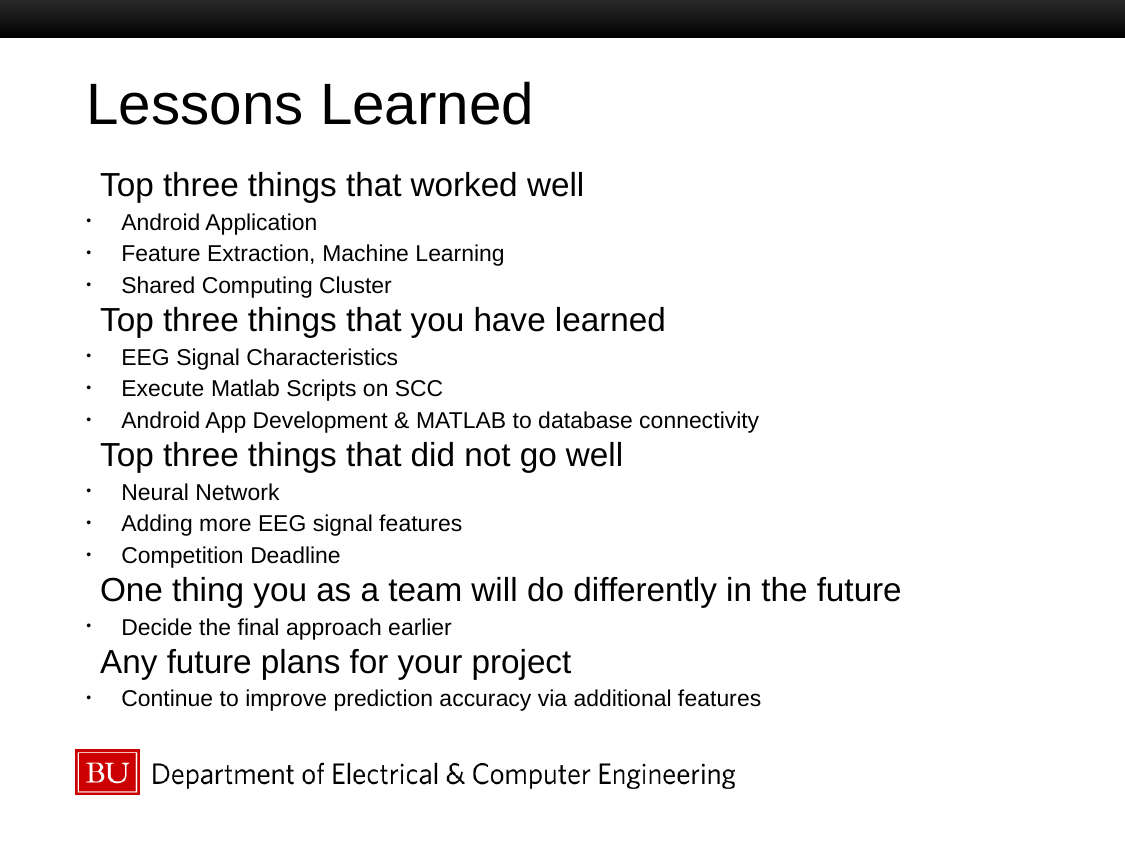

# Lessons Learned
Top three things that worked well
Android Application
Feature Extraction, Machine Learning
Shared Computing Cluster
Top three things that you have learned
EEG Signal Characteristics
Execute Matlab Scripts on SCC
Android App Development & MATLAB to database connectivity
Top three things that did not go well
Neural Network
Adding more EEG signal features
Competition Deadline
One thing you as a team will do differently in the future
Decide the final approach earlier
Any future plans for your project
Continue to improve prediction accuracy via additional features